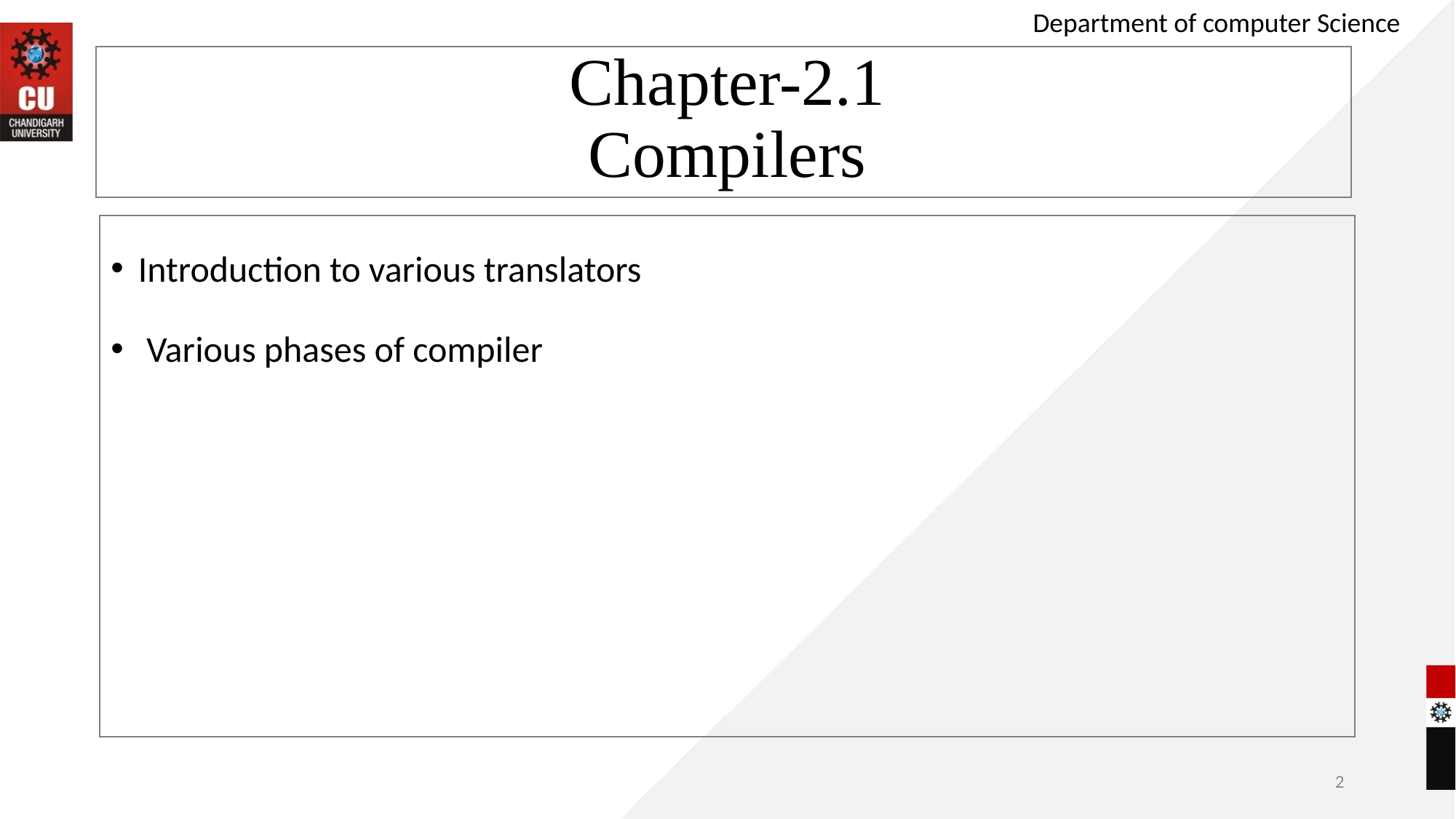

Department of computer Science
# Chapter-2.1 Compilers

Introduction to various translators
 Various phases of compiler
2